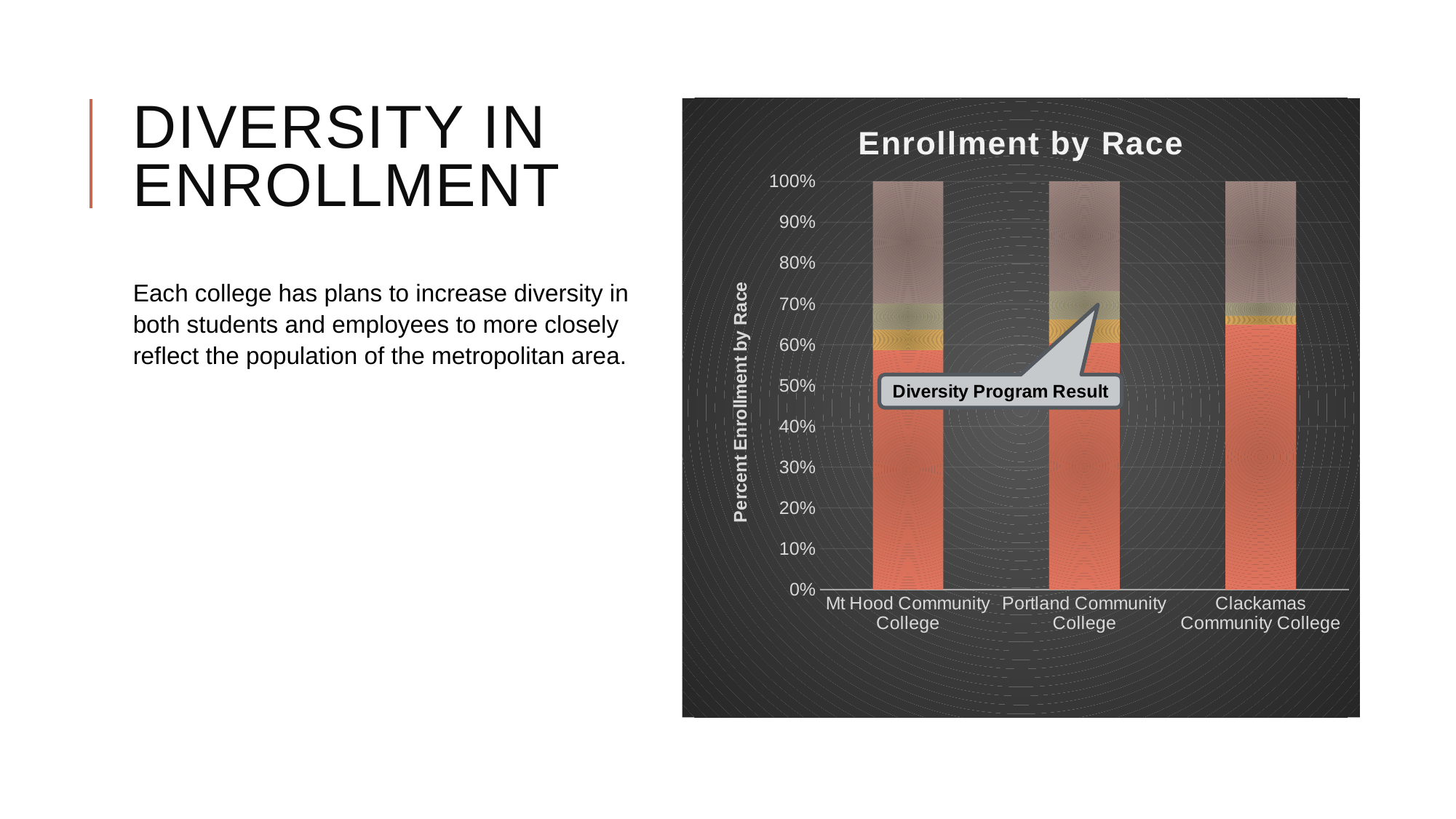

# Diversity in Enrollment

### Chart: Enrollment by Race

| Category | White | Black | Asian | Other/Undisclosed |
|---|---|---|---|---|
| Mt Hood Community College | 5457.0 | 449.0 | 595.0 | 2775.0 |
| Portland Community College | 18720.0 | 1775.0 | 2125.0 | 8309.0 |
| Clackamas Community College | 4751.0 | 151.0 | 238.0 | 2162.0 |
Each college has plans to increase diversity in both students and employees to more closely reflect the population of the metropolitan area.